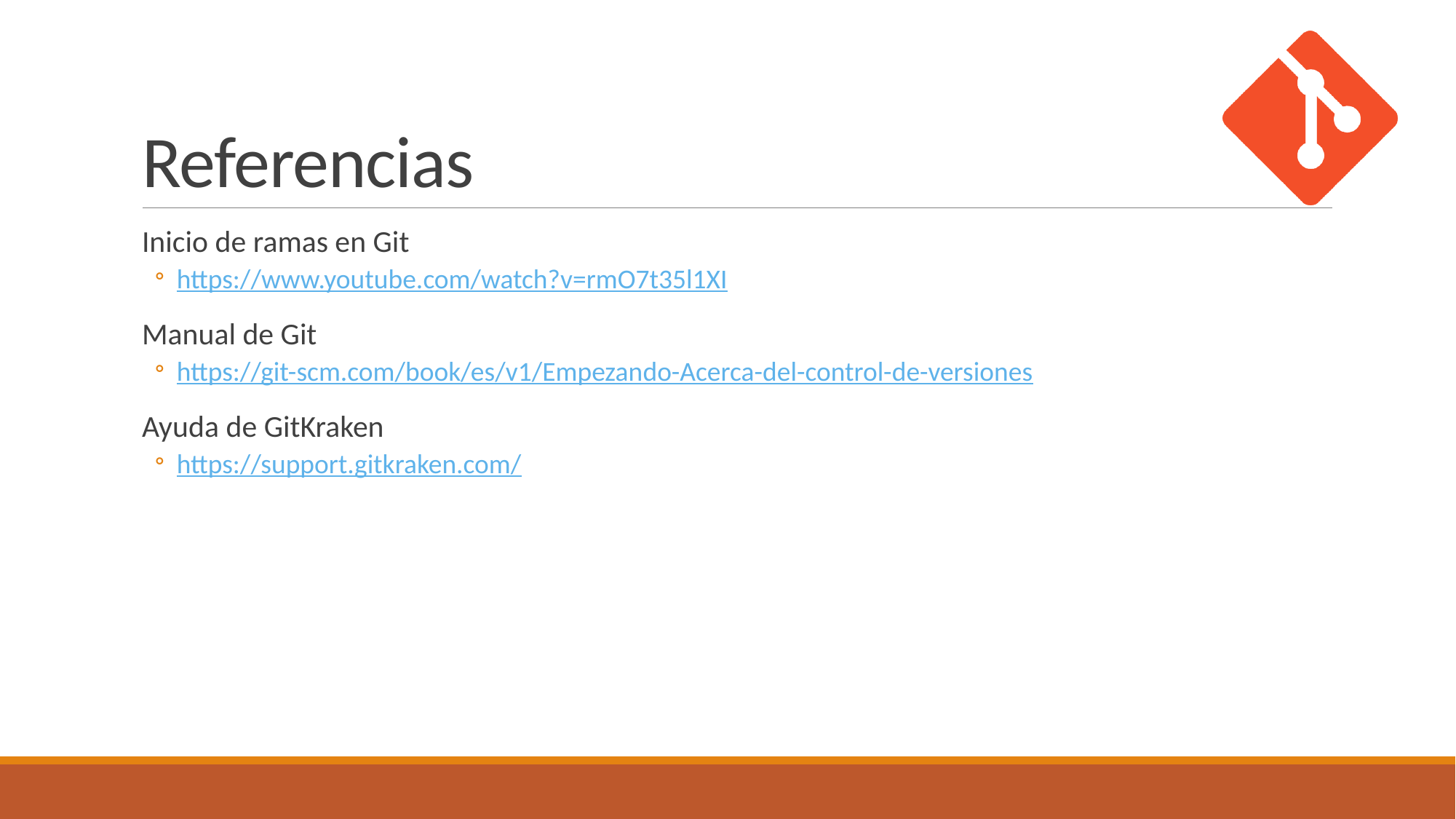

# Referencias
Inicio de ramas en Git
https://www.youtube.com/watch?v=rmO7t35l1XI
Manual de Git
https://git-scm.com/book/es/v1/Empezando-Acerca-del-control-de-versiones
Ayuda de GitKraken
https://support.gitkraken.com/